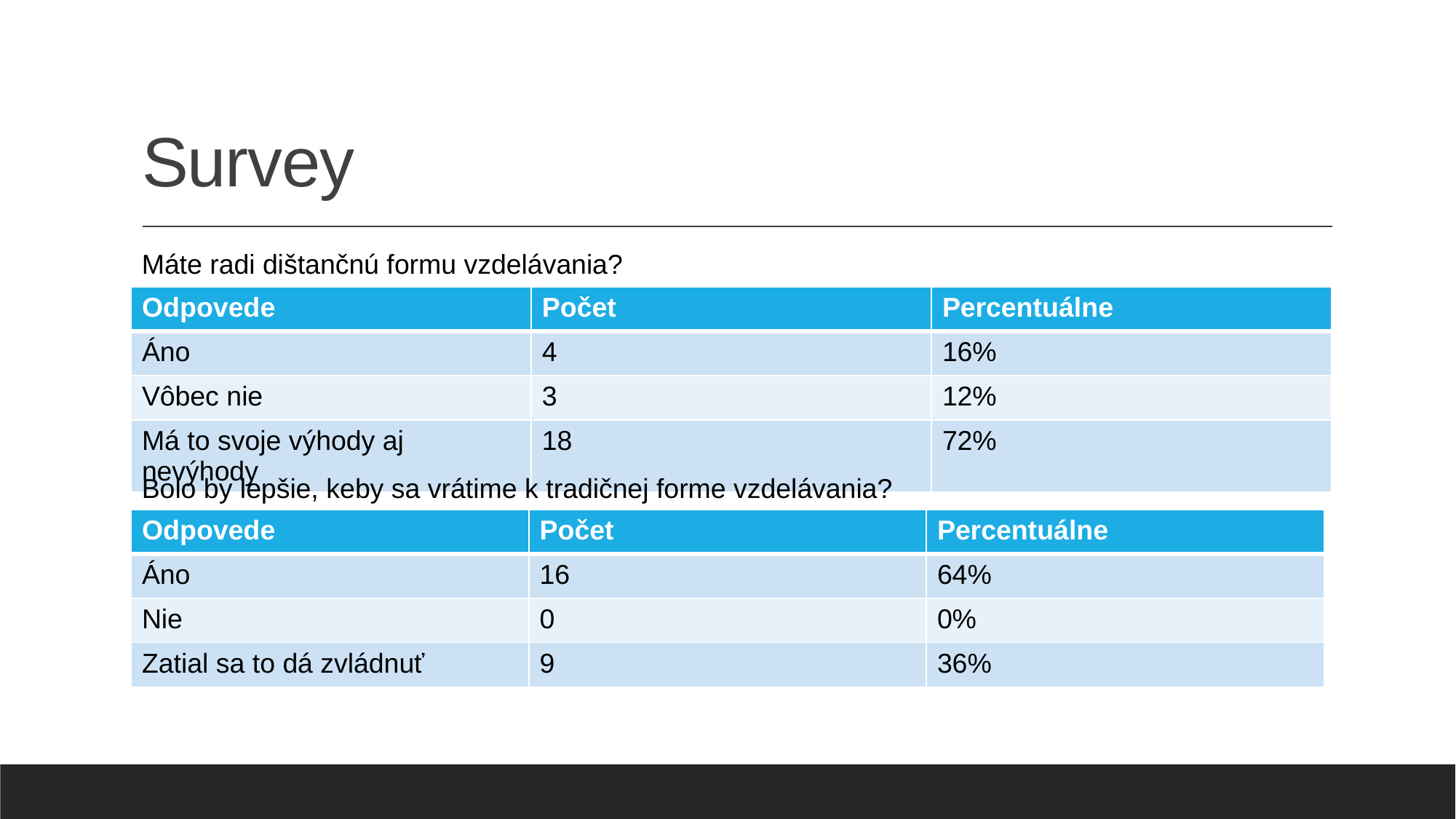

# Survey
Máte radi dištančnú formu vzdelávania?
| Odpovede | Počet | Percentuálne |
| --- | --- | --- |
| Áno | 4 | 16% |
| Vôbec nie | 3 | 12% |
| Má to svoje výhody aj nevýhody | 18 | 72% |
Bolo by lepšie, keby sa vrátime k tradičnej forme vzdelávania?
| Odpovede | Počet | Percentuálne |
| --- | --- | --- |
| Áno | 16 | 64% |
| Nie | 0 | 0% |
| Zatial sa to dá zvládnuť | 9 | 36% |